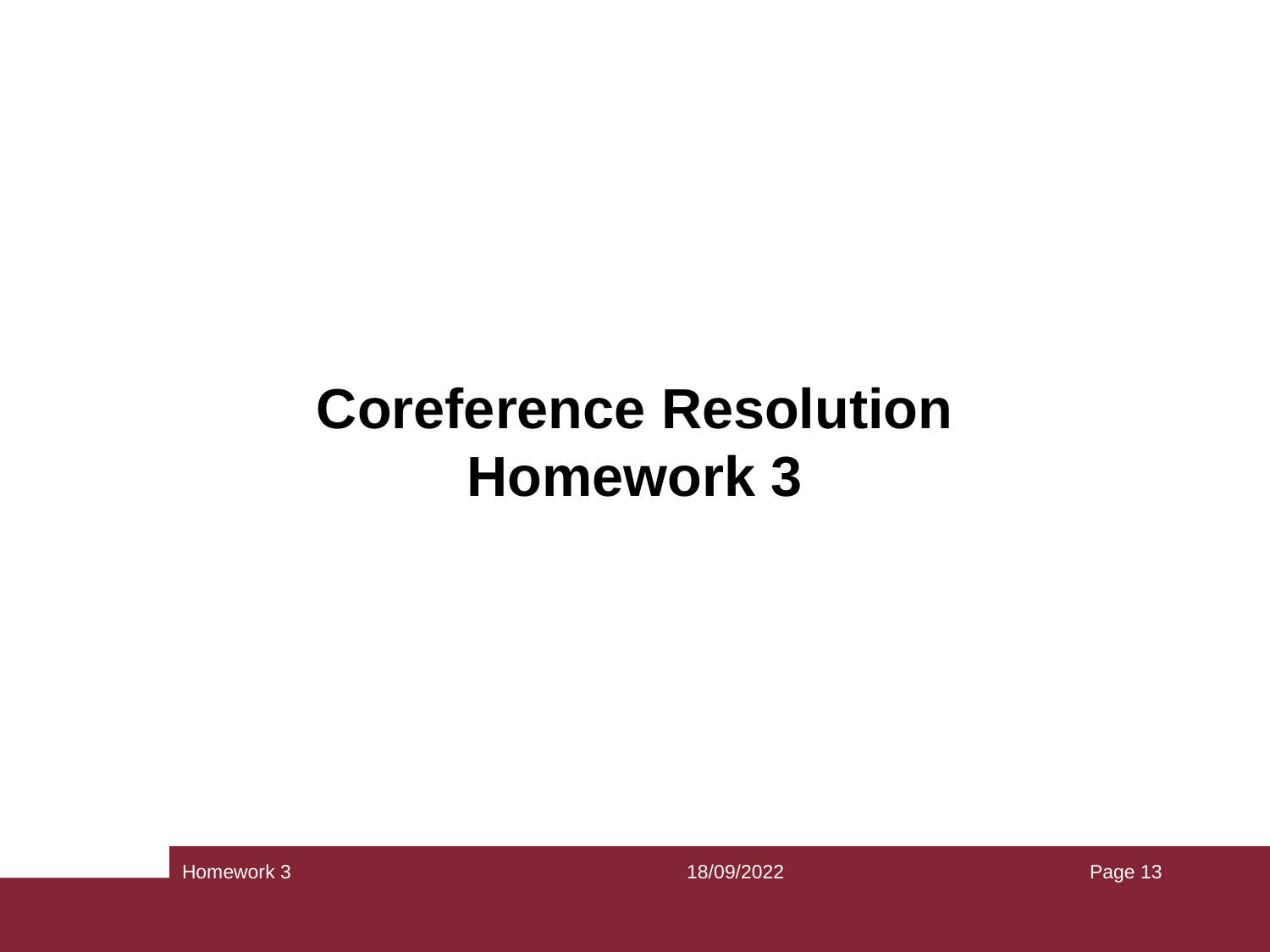

Coreference Resolution
Homework 3
Homework 3
18/09/2022
Page 13